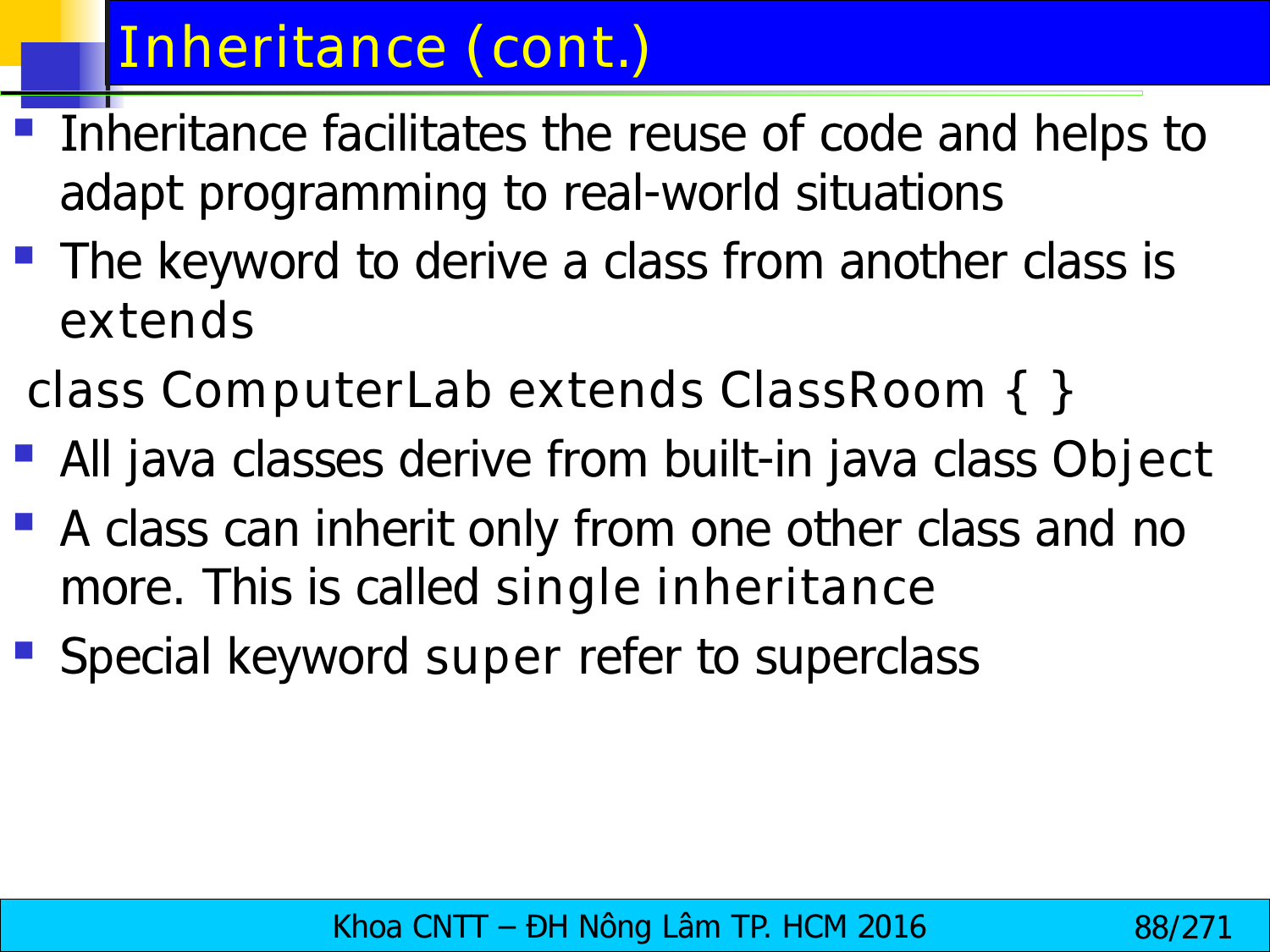

# Inheritance (cont.)
Inheritance facilitates the reuse of code and helps to adapt programming to real-world situations
The keyword to derive a class from another class is extends
 class ComputerLab extends ClassRoom { }
All java classes derive from built-in java class Object
A class can inherit only from one other class and no more. This is called single inheritance
Special keyword super refer to superclass